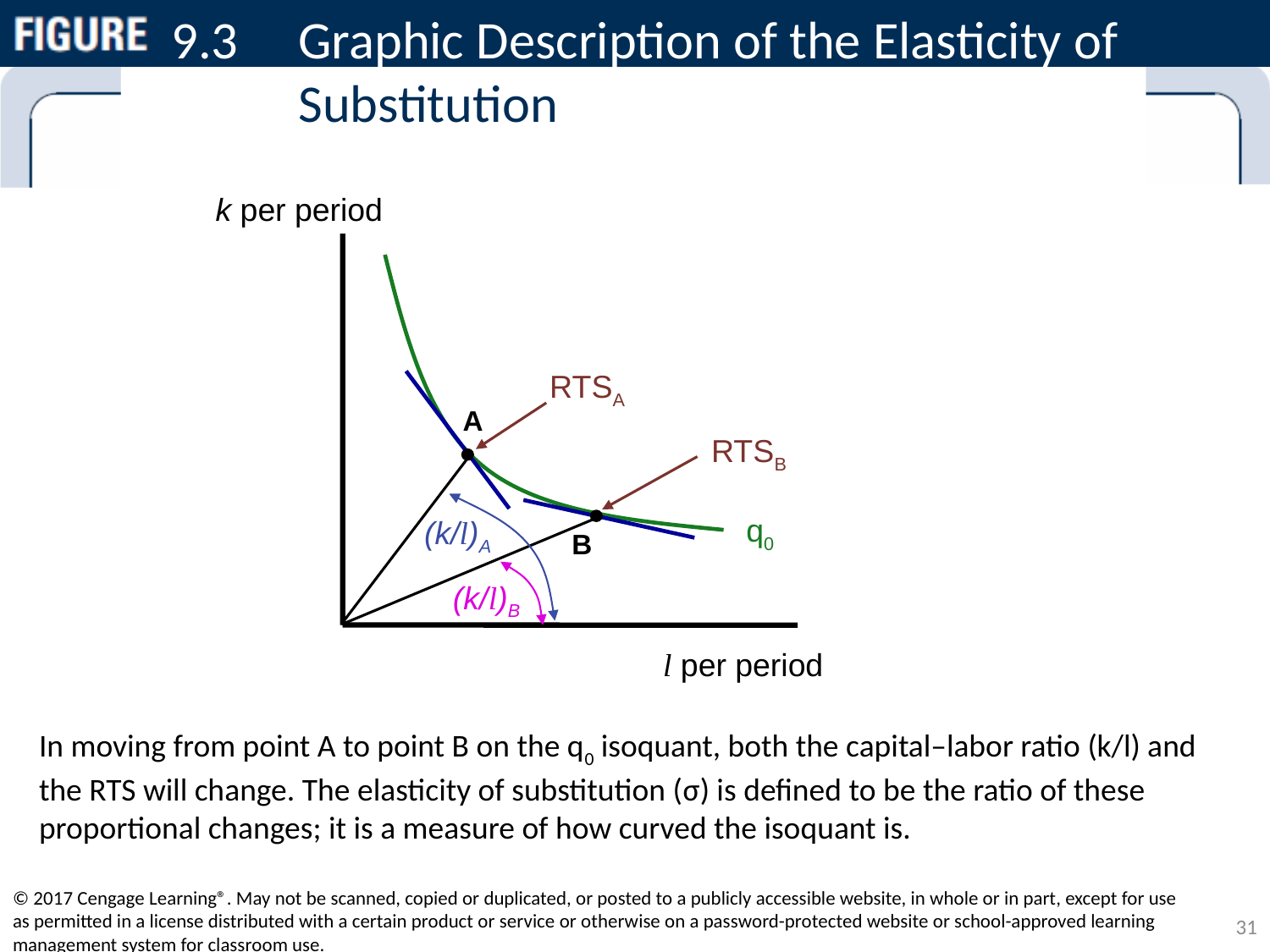

# 9.3	Graphic Description of the Elasticity of Substitution
k per period

l per period

 q0
RTSA

A

RTSB

(k/l)A

B

(k/l)B
In moving from point A to point B on the q0 isoquant, both the capital–labor ratio (k/l) and the RTS will change. The elasticity of substitution (σ) is defined to be the ratio of these proportional changes; it is a measure of how curved the isoquant is.

© 2017 Cengage Learning®. May not be scanned, copied or duplicated, or posted to a publicly accessible website, in whole or in part, except for use as permitted in a license distributed with a certain product or service or otherwise on a password-protected website or school-approved learning management system for classroom use.
31